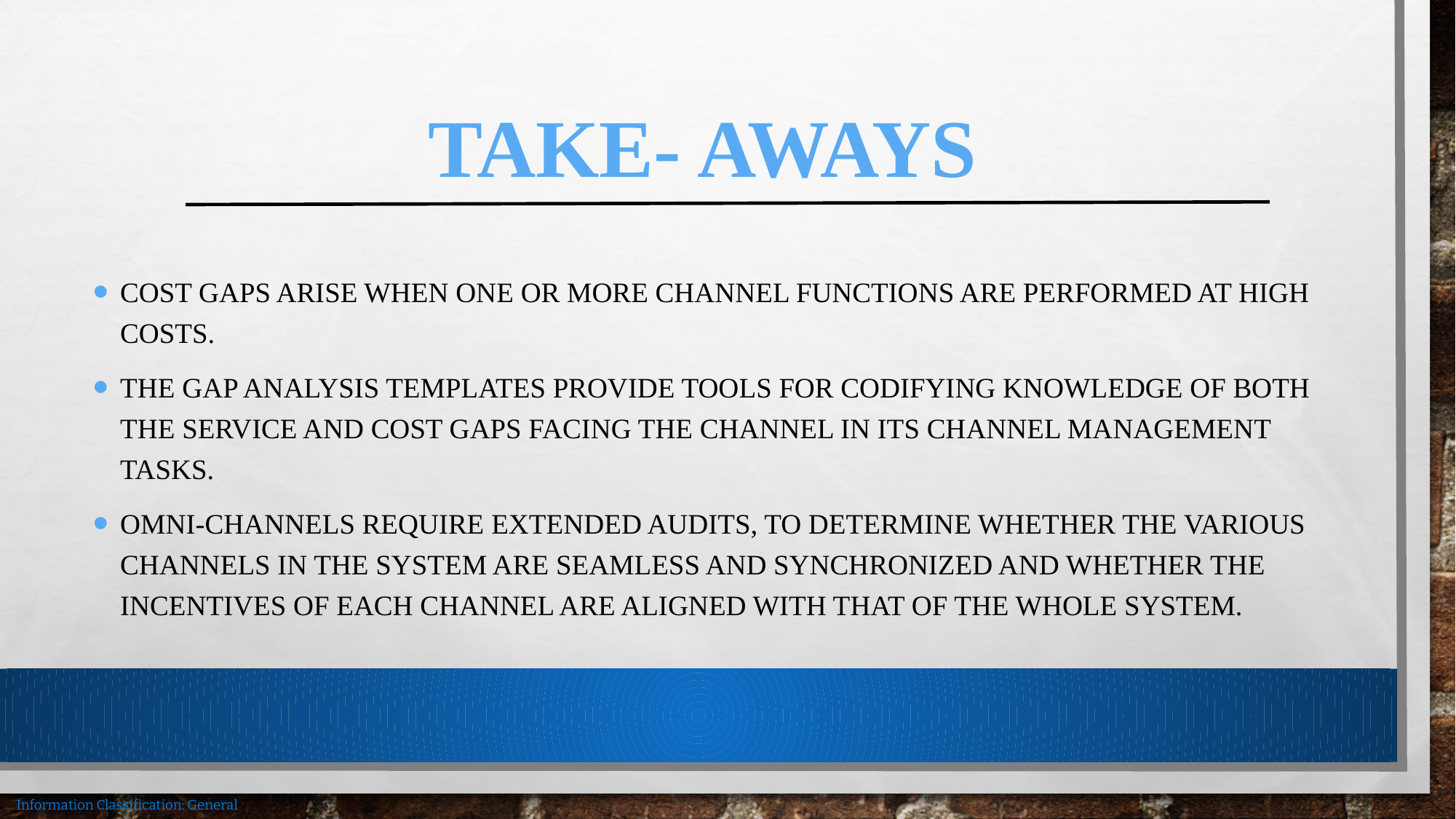

# Take- Aways
Cost gaps arise when one or more channel functions are performed at high costs.
The Gap Analysis Templates provide tools for codifying knowledge of both the service and cost gaps facing the channel in its channel management tasks.
Omni-channels require extended audits, to determine whether the various channels in the system are seamless and synchronized and whether the incentives of each channel are aligned with that of the whole system.